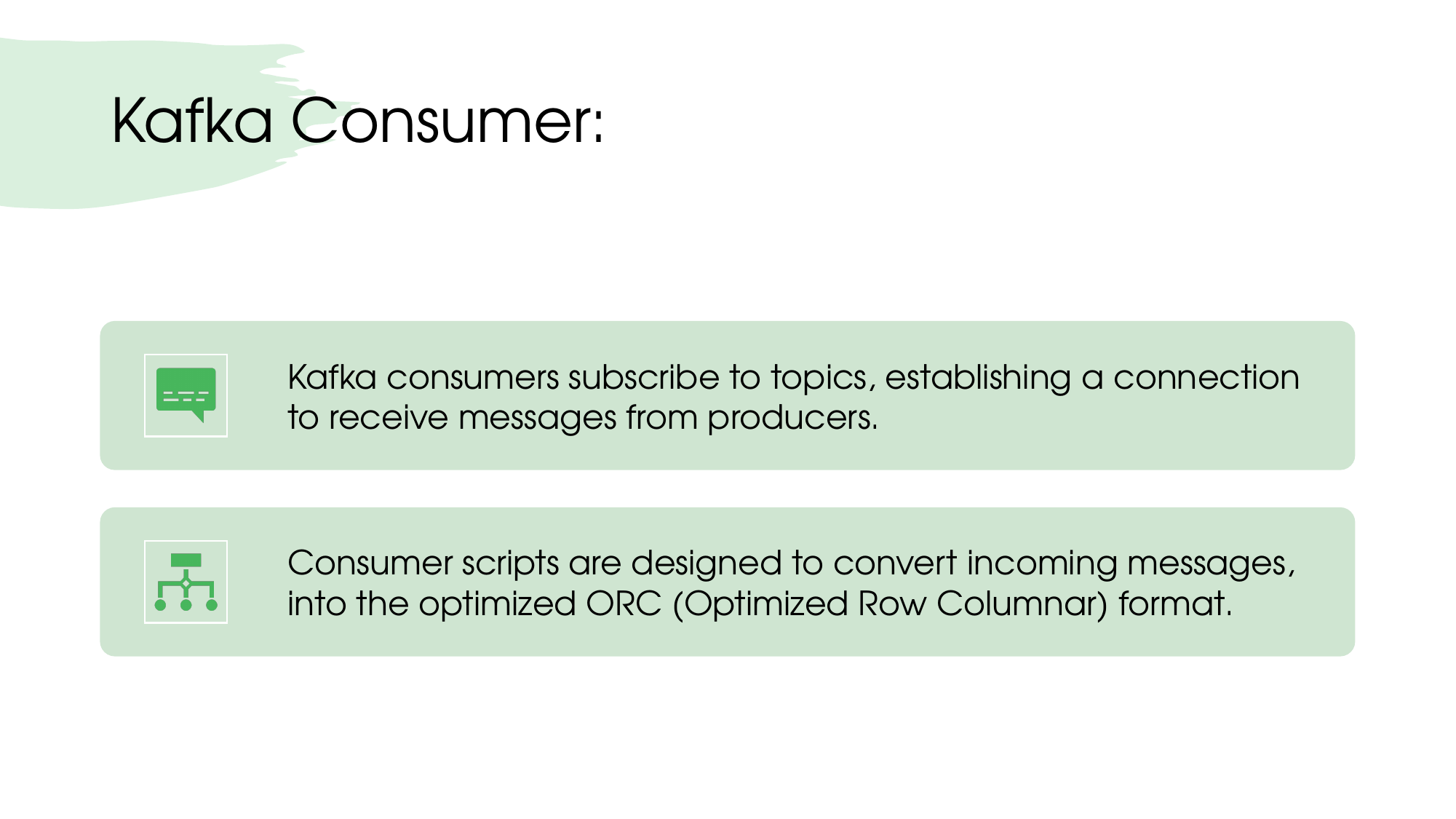

# Kafka Consumer:
Kafka consumers subscribe to topics, establishing a connection to receive messages from producers.
Consumer scripts are designed to convert incoming messages, into the optimized ORC (Optimized Row Columnar) format.